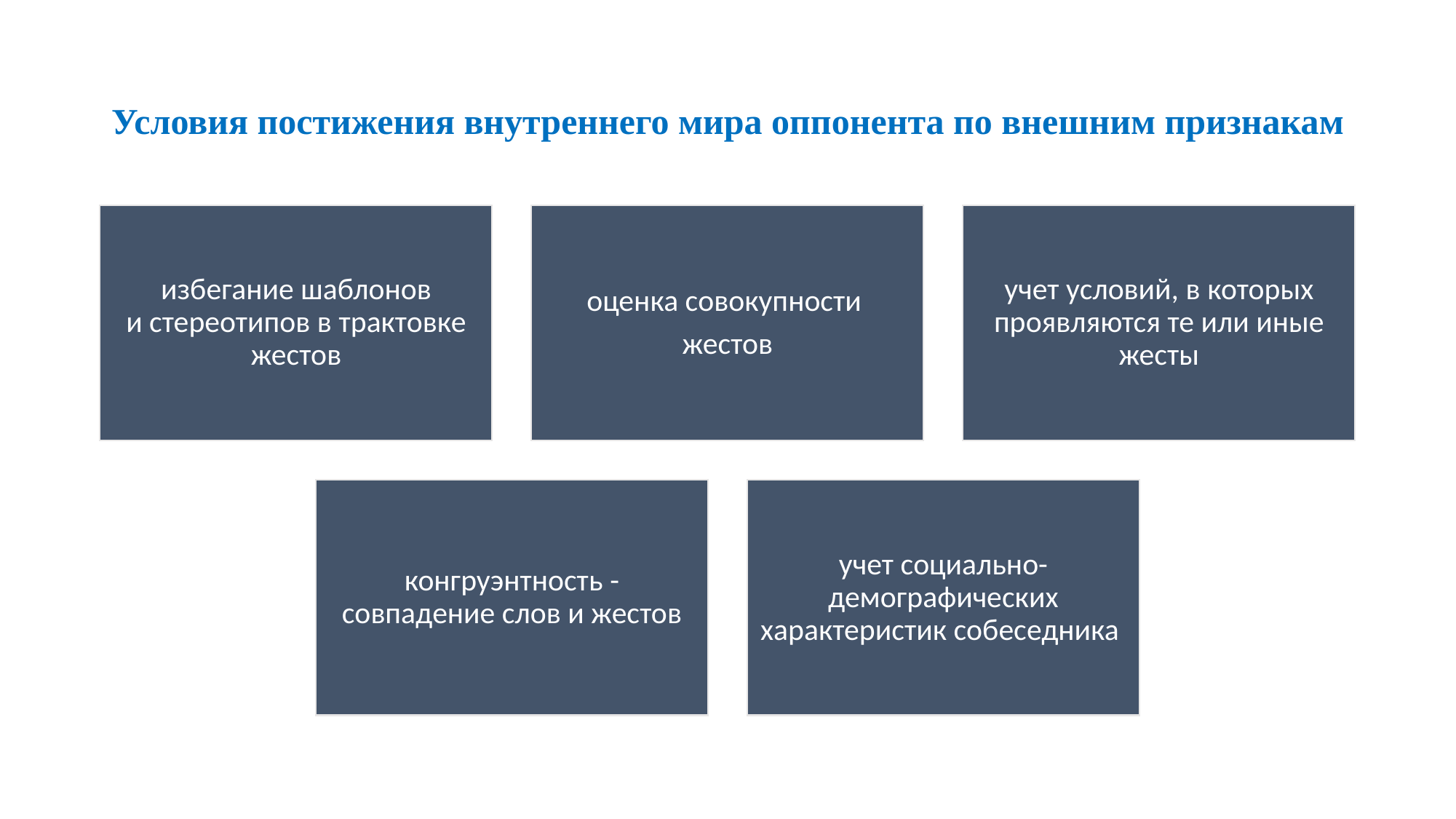

# Условия постижения внутреннего мира оппонента по внешним признакам
избегание шаблонов и стереотипов в трактовке жестов
оценка совокупности
жестов
учет условий, в которых проявляются те или иные жесты
конгруэнтность - совпадение слов и жестов
учет социально-демографических характеристик собеседника